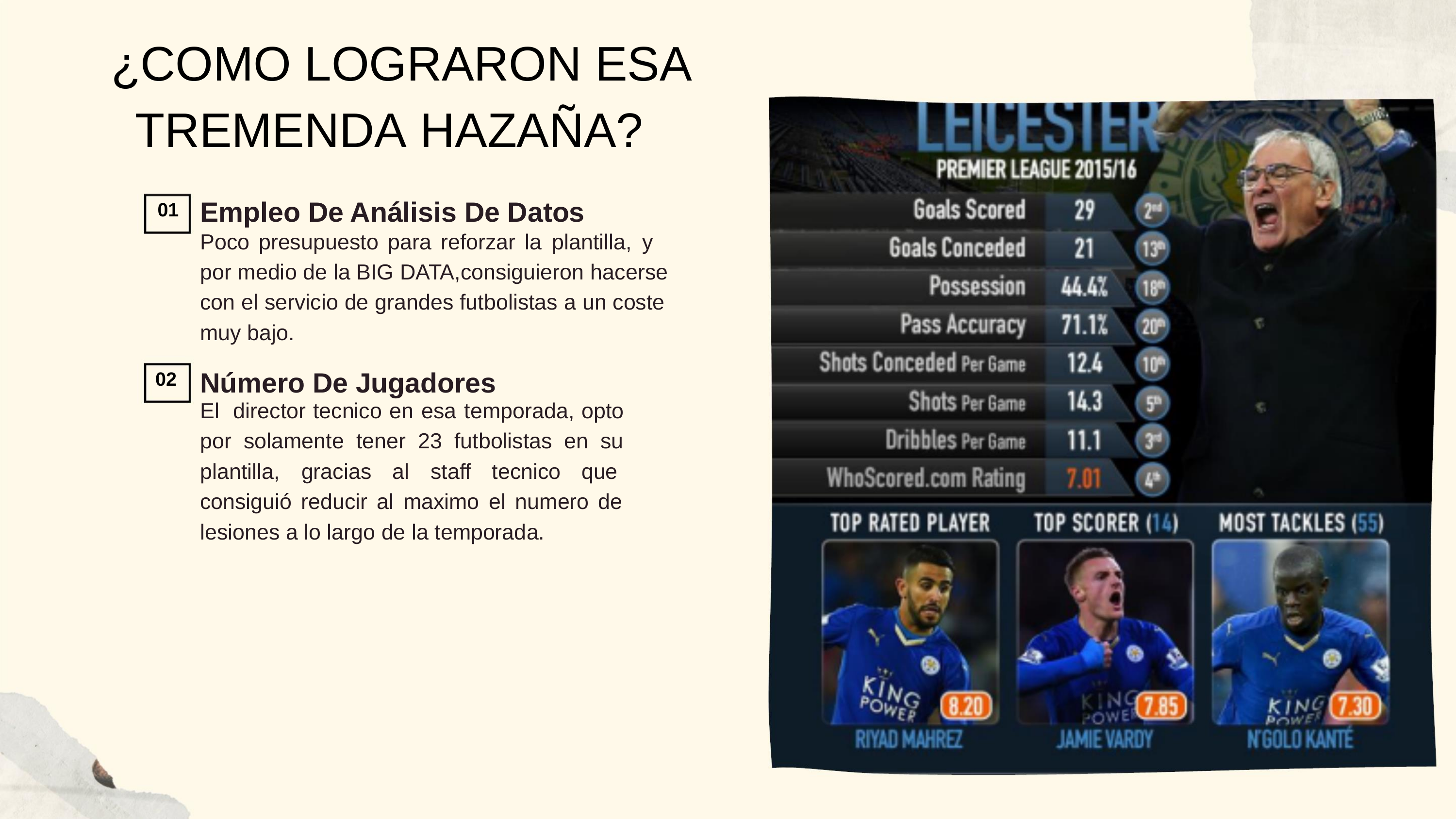

¿COMO LOGRARON ESA
TREMENDA HAZAÑA?
Empleo De Análisis De Datos
01
Poco presupuesto para reforzar la plantilla, y
por medio de la BIG DATA,consiguieron hacerse
con el servicio de grandes futbolistas a un coste
muy bajo.
Número De Jugadores
02
El director tecnico en esa temporada, opto
por solamente tener 23 futbolistas en su
plantilla, gracias al staff tecnico que
consiguió reducir al maximo el numero de
lesiones a lo largo de la temporada.